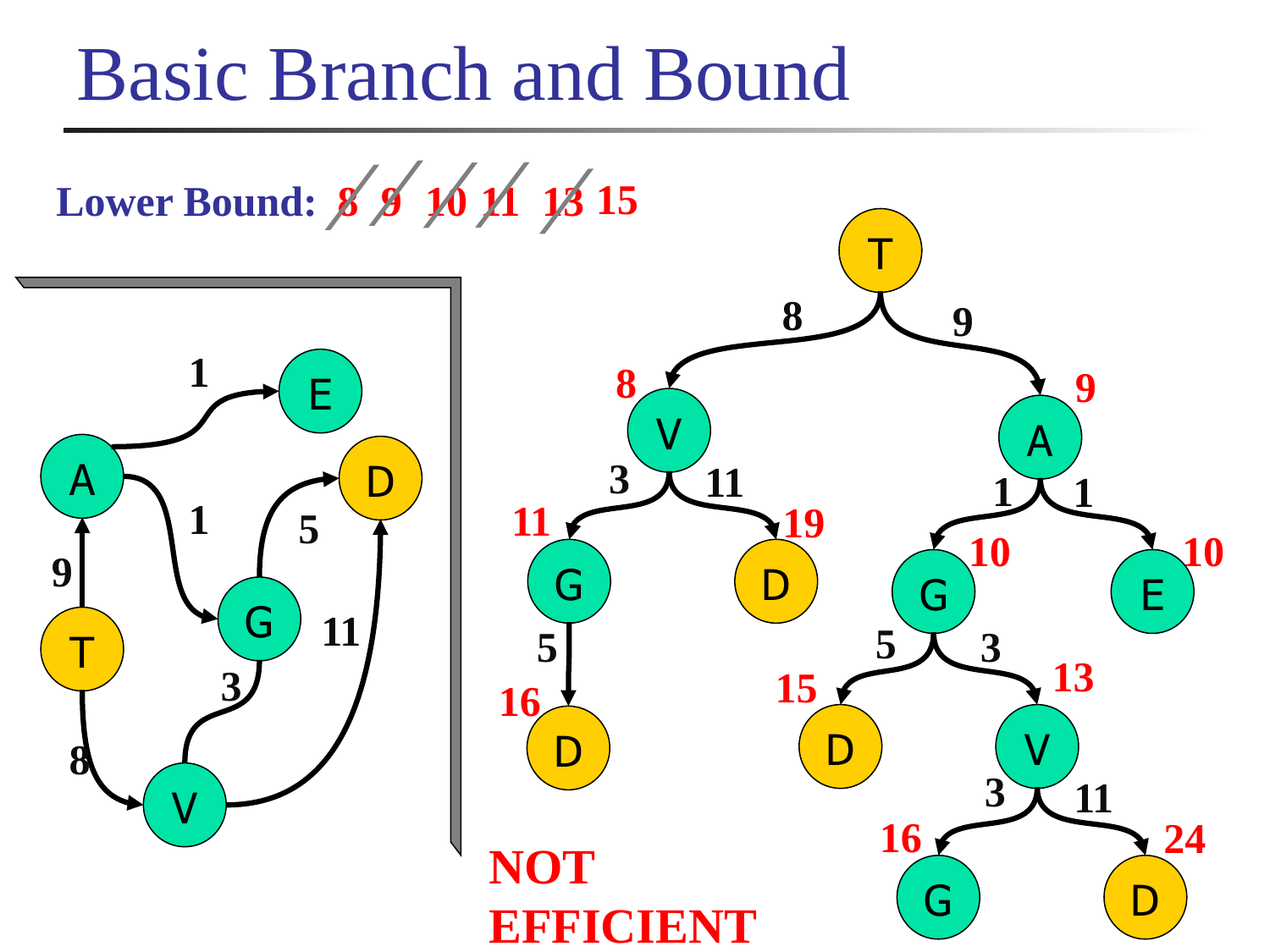

# Basic Branch and Bound
15
8
9
10
11
13
Lower Bound:

T

8
9
1
E
8
9
V
A
A
D
3
11
1
1
1
11
19
5
10
10
G
D
9
G
E
G
T
11
5
3
5
13
3
15
16
D
V
D
8
V
3
11
16
24
G
D
Not Efficient